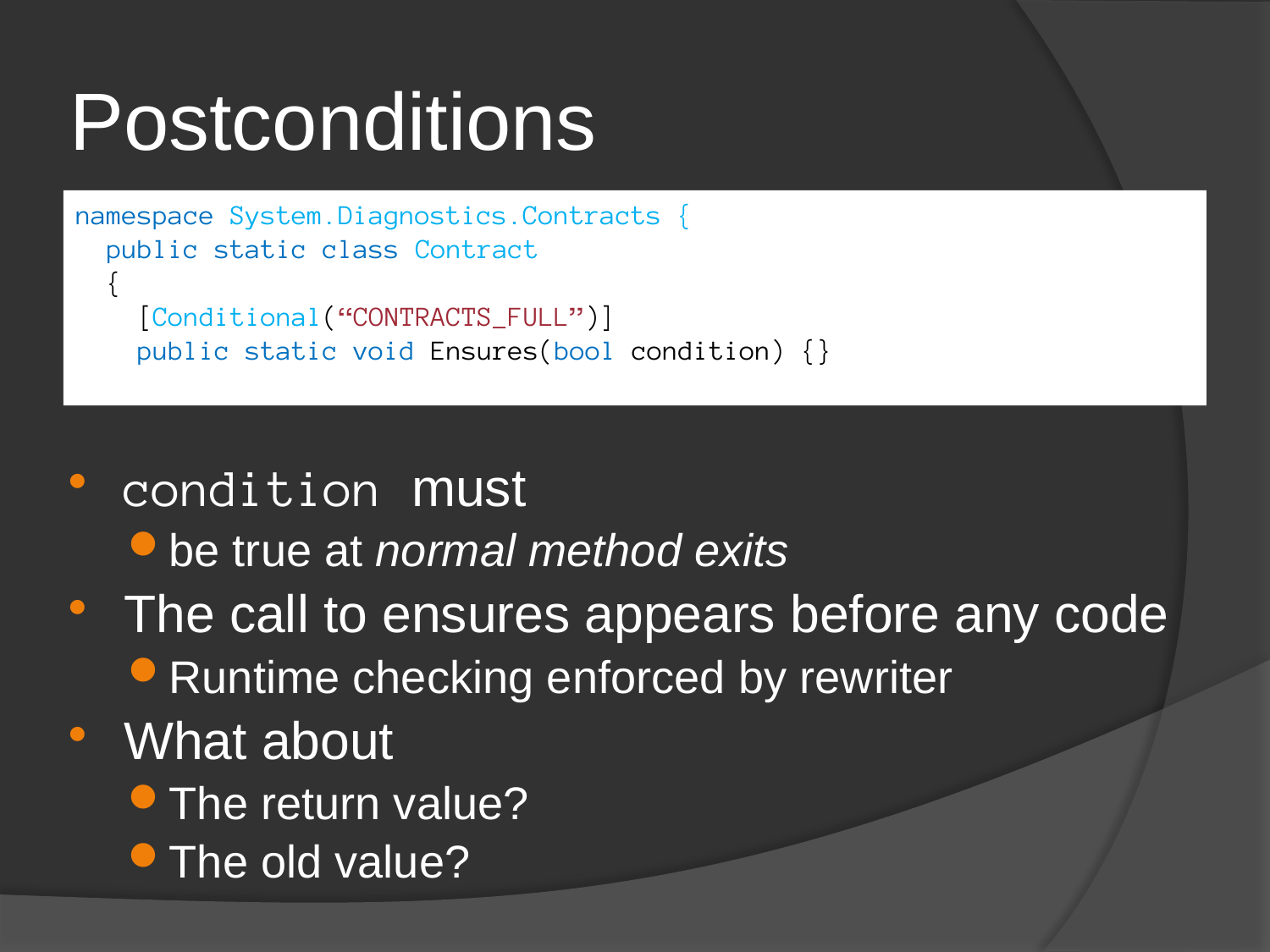

# Postconditions
namespace System.Diagnostics.Contracts {
  public static class Contract
  {
    [Conditional(“CONTRACTS_FULL”)]
    public static void Ensures(bool condition) {}

condition must
be true at normal method exits
The call to ensures appears before any code
Runtime checking enforced by rewriter
What about
The return value?
The old value?